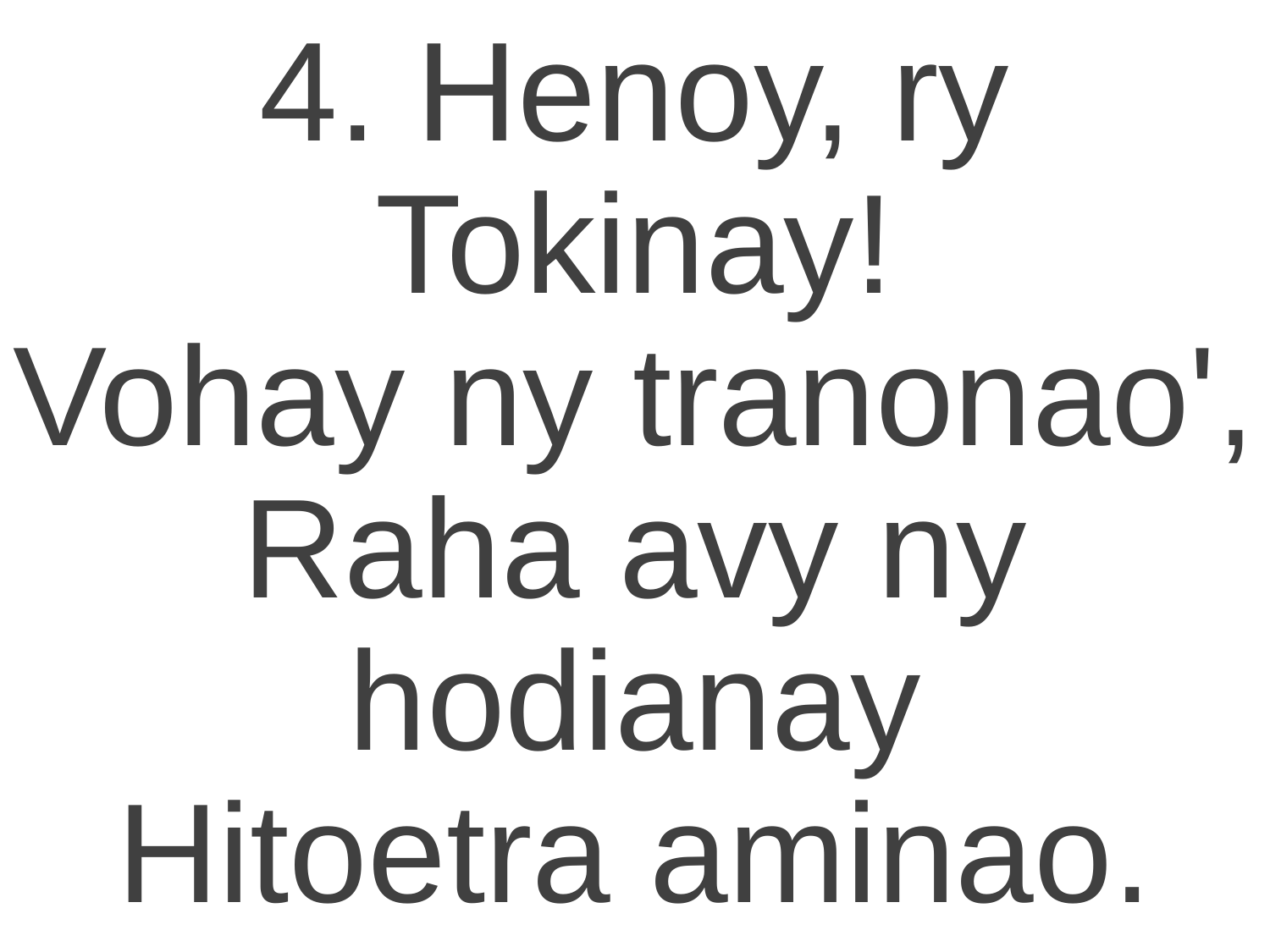

4. Henoy, ry Tokinay!
Vohay ny tranonao',
Raha avy ny hodianay
Hitoetra aminao.